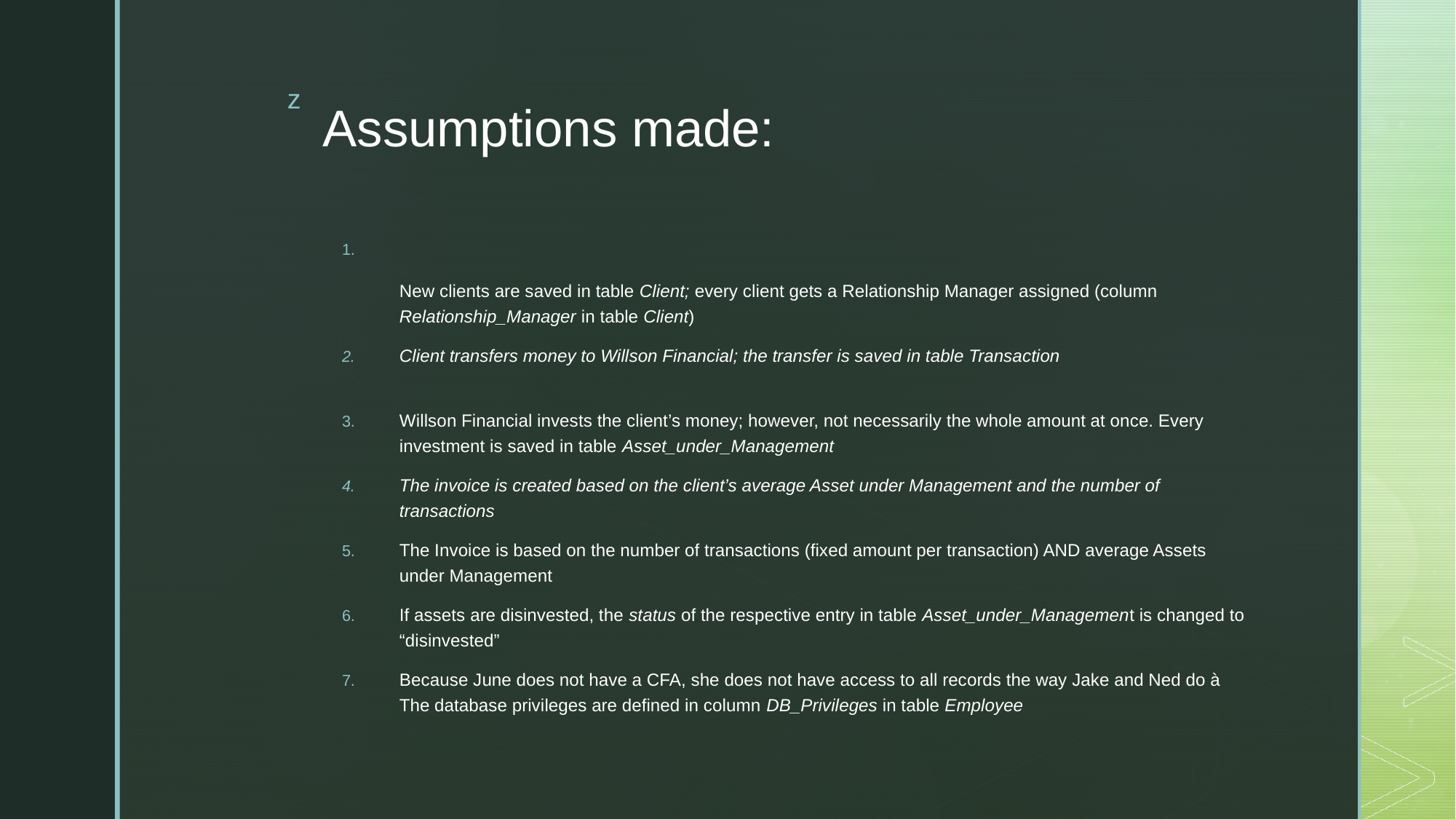

# Assumptions made:
New clients are saved in table Client; every client gets a Relationship Manager assigned (column Relationship_Manager in table Client)
Client transfers money to Willson Financial; the transfer is saved in table Transaction
Willson Financial invests the client’s money; however, not necessarily the whole amount at once. Every investment is saved in table Asset_under_Management
The invoice is created based on the client’s average Asset under Management and the number of transactions
The Invoice is based on the number of transactions (fixed amount per transaction) AND average Assets under Management
If assets are disinvested, the status of the respective entry in table Asset_under_Management is changed to “disinvested”
Because June does not have a CFA, she does not have access to all records the way Jake and Ned do à The database privileges are defined in column DB_Privileges in table Employee